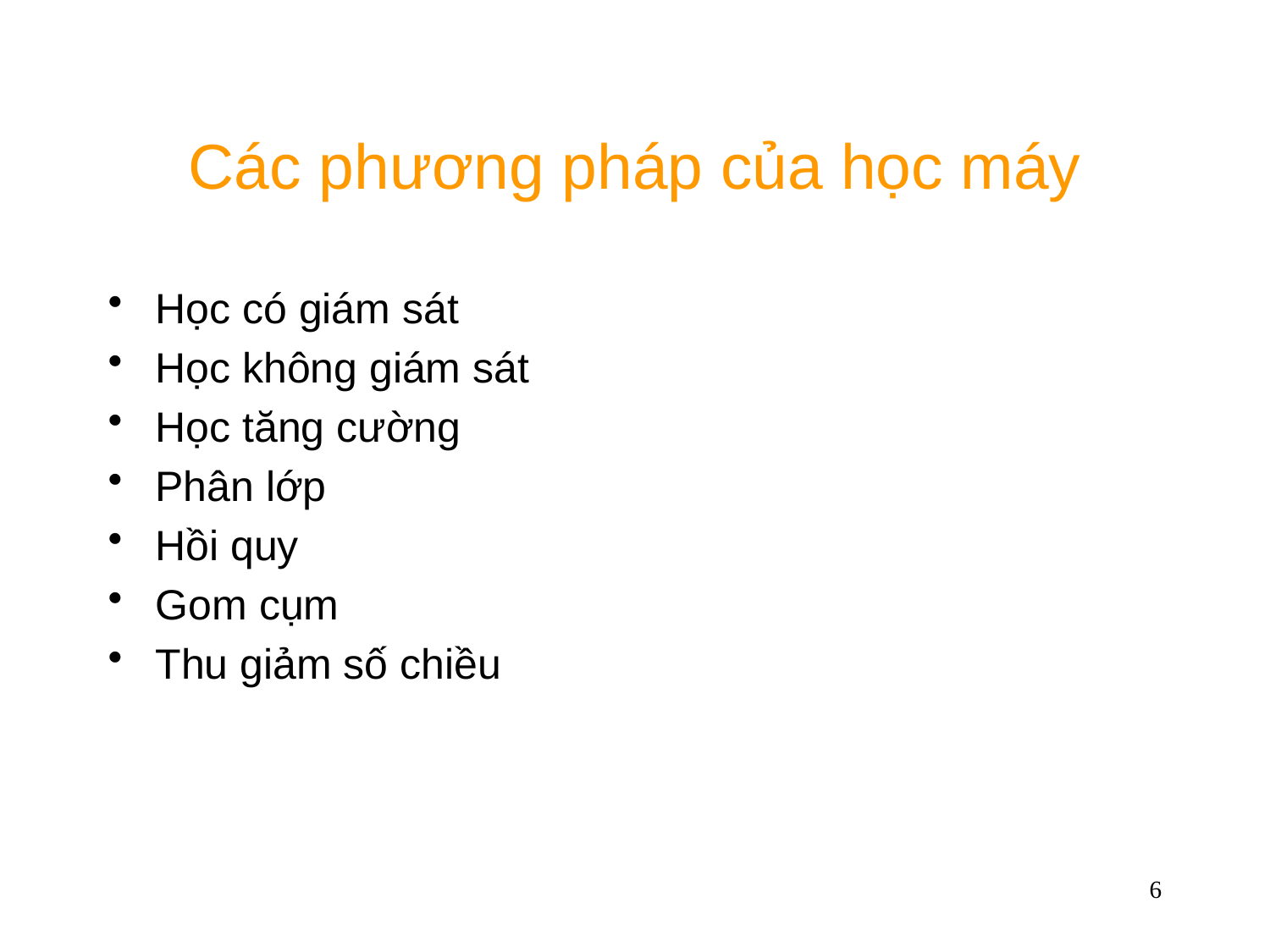

# Các phương pháp của học máy
Học có giám sát
Học không giám sát
Học tăng cường
Phân lớp
Hồi quy
Gom cụm
Thu giảm số chiều

6